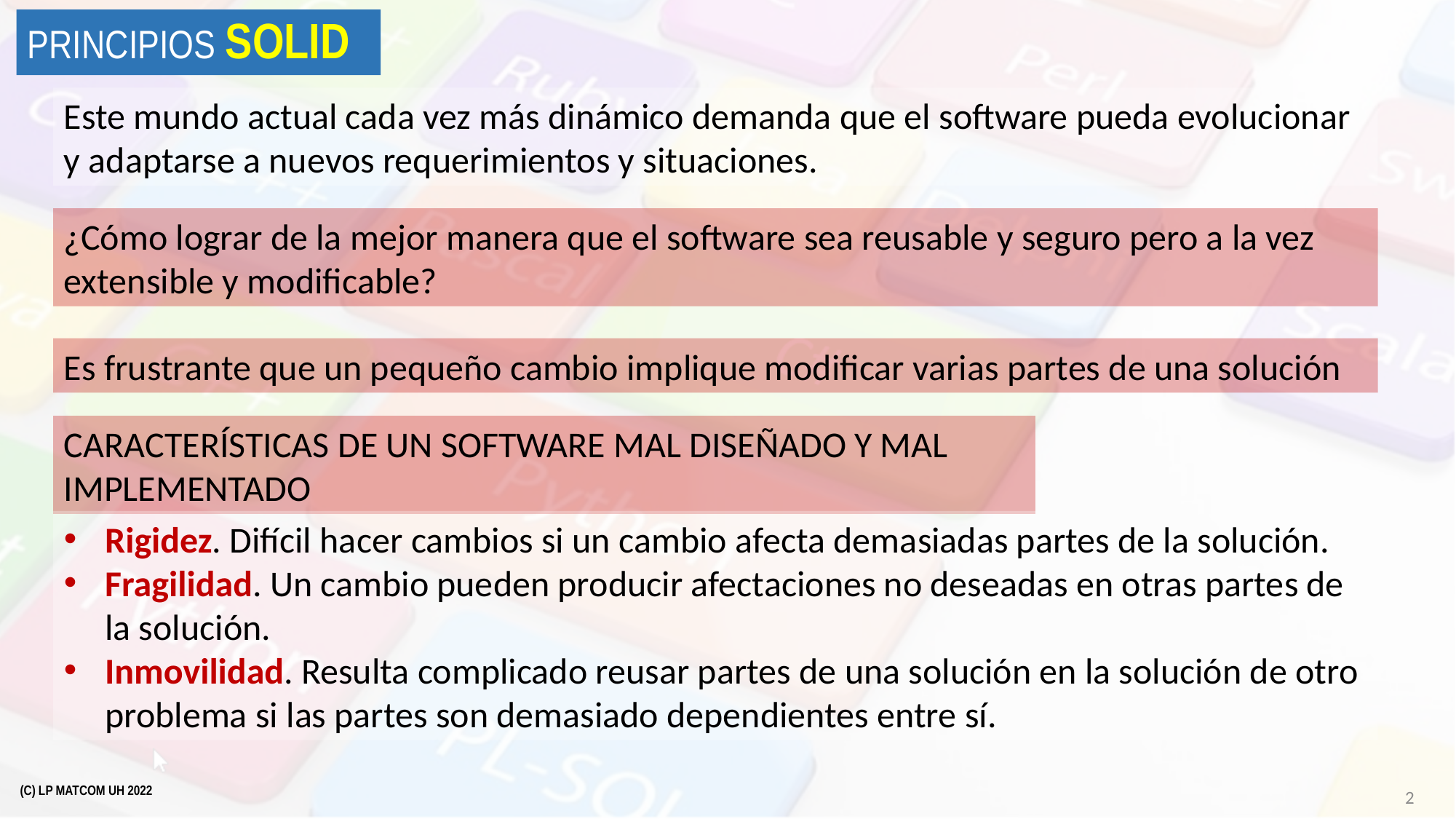

# Principios SOLID
Este mundo actual cada vez más dinámico demanda que el software pueda evolucionar y adaptarse a nuevos requerimientos y situaciones.
¿Cómo lograr de la mejor manera que el software sea reusable y seguro pero a la vez extensible y modificable?
Es frustrante que un pequeño cambio implique modificar varias partes de una solución
Características de un software Mal Diseñado y Mal Implementado
Rigidez. Difícil hacer cambios si un cambio afecta demasiadas partes de la solución.
Fragilidad. Un cambio pueden producir afectaciones no deseadas en otras partes de la solución.
Inmovilidad. Resulta complicado reusar partes de una solución en la solución de otro problema si las partes son demasiado dependientes entre sí.
2